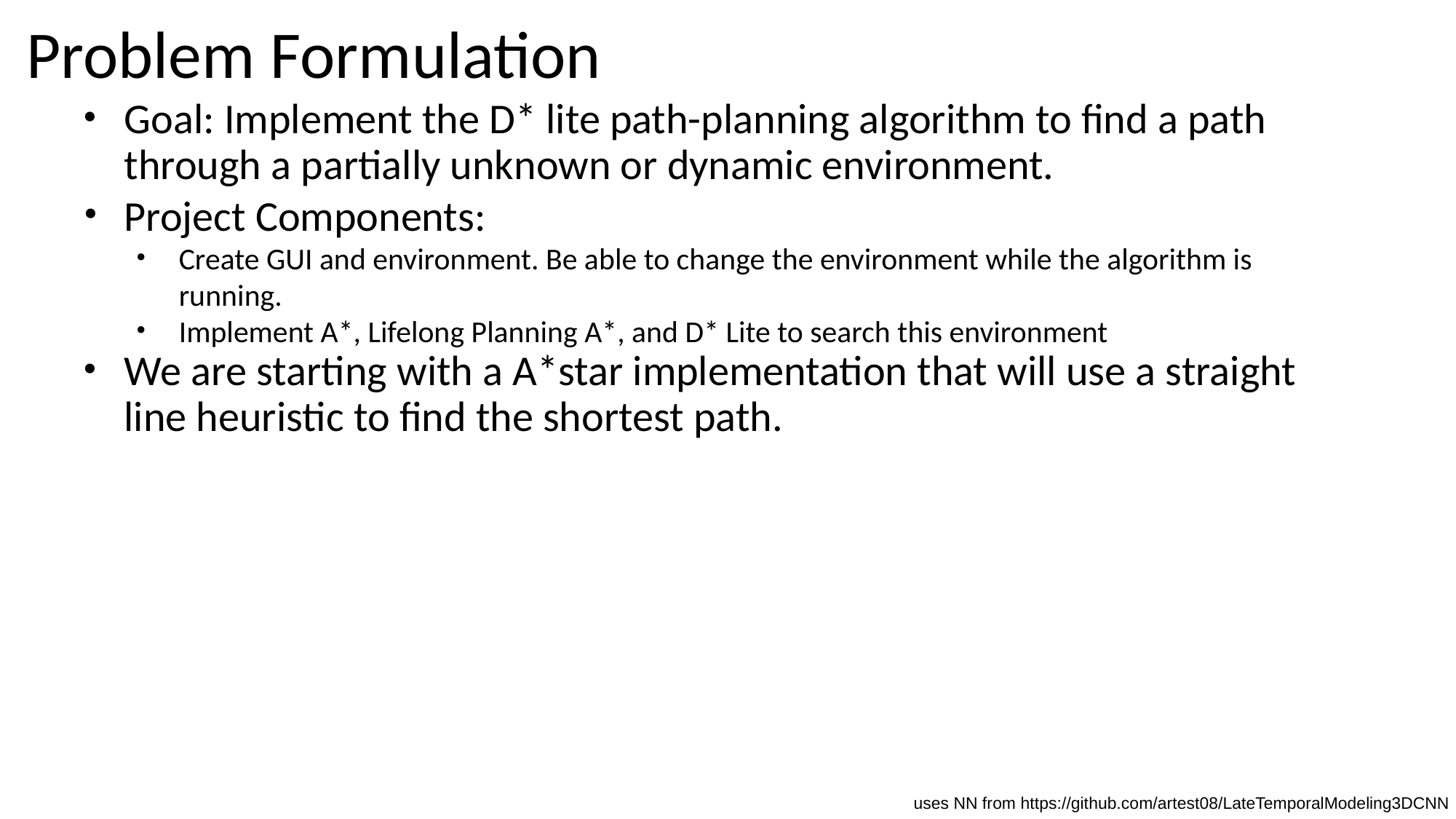

# Problem Formulation
Goal: Implement the D* lite path-planning algorithm to find a path through a partially unknown or dynamic environment.
Project Components:
Create GUI and environment. Be able to change the environment while the algorithm is running.
Implement A*, Lifelong Planning A*, and D* Lite to search this environment
We are starting with a A*star implementation that will use a straight line heuristic to find the shortest path.
uses NN from https://github.com/artest08/LateTemporalModeling3DCNN